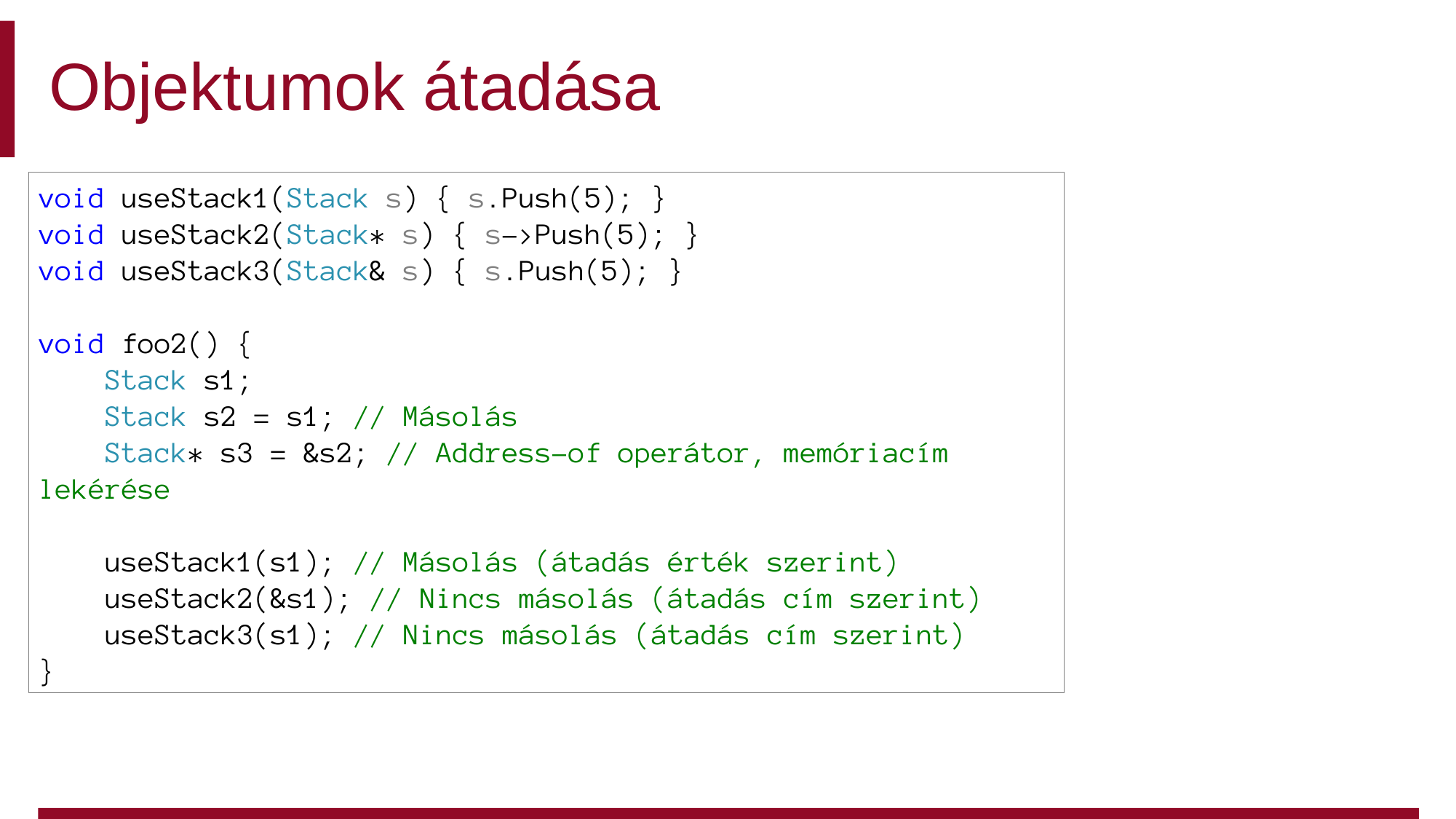

# Objektumok átadása
void useStack1(Stack s) { s.Push(5); }
void useStack2(Stack* s) { s->Push(5); }
void useStack3(Stack& s) { s.Push(5); }

void foo2() {
    Stack s1;
    Stack s2 = s1; // Másolás
    Stack* s3 = &s2; // Address-of operátor, memóriacím lekérése

    useStack1(s1); // Másolás (átadás érték szerint)
    useStack2(&s1); // Nincs másolás (átadás cím szerint)
    useStack3(s1); // Nincs másolás (átadás cím szerint)
}